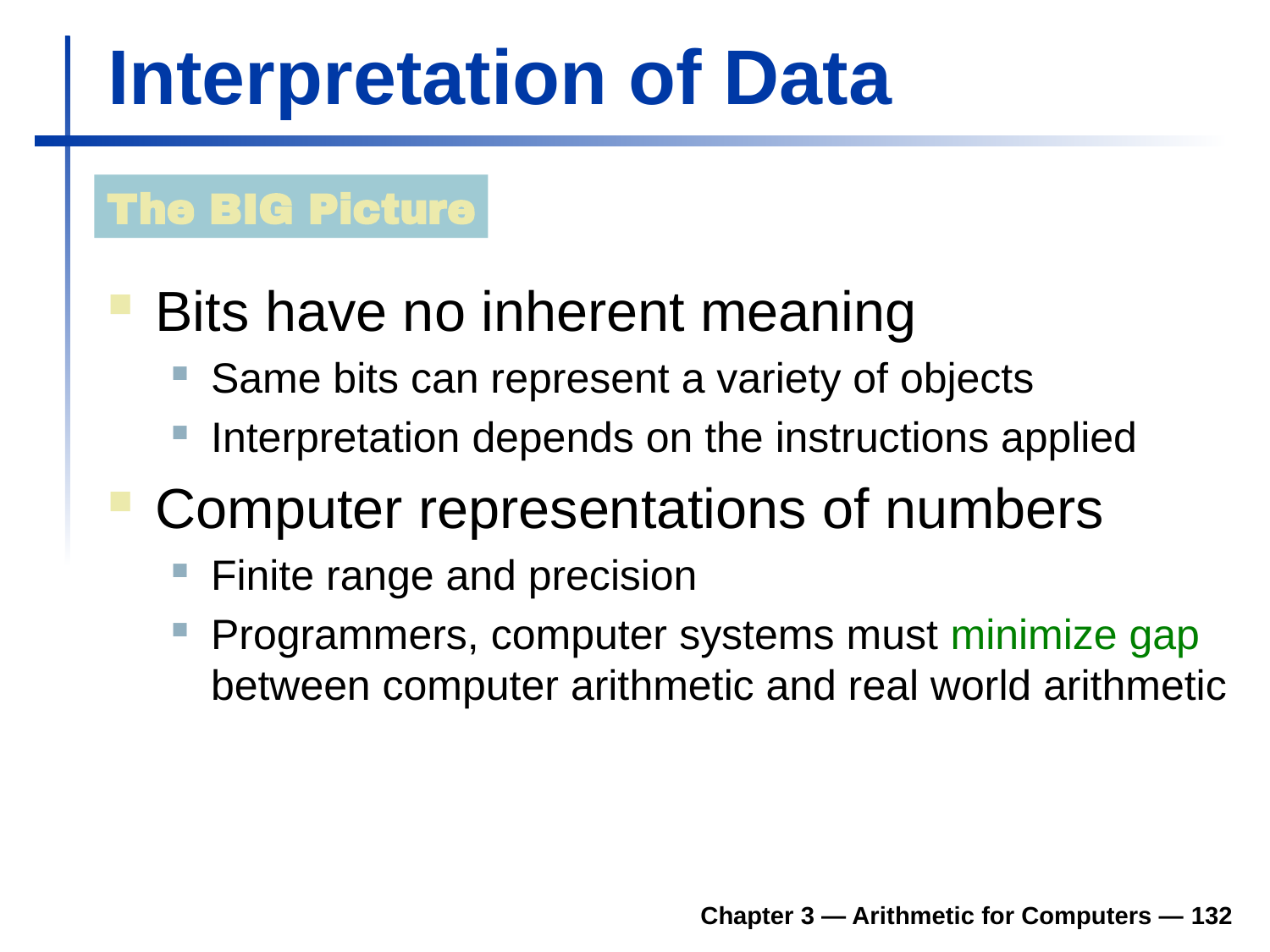

# Interpretation of Data
The BIG Picture
Bits have no inherent meaning
Same bits can represent a variety of objects
Interpretation depends on the instructions applied
Computer representations of numbers
Finite range and precision
Programmers, computer systems must minimize gap between computer arithmetic and real world arithmetic
Chapter 3 — Arithmetic for Computers — 132